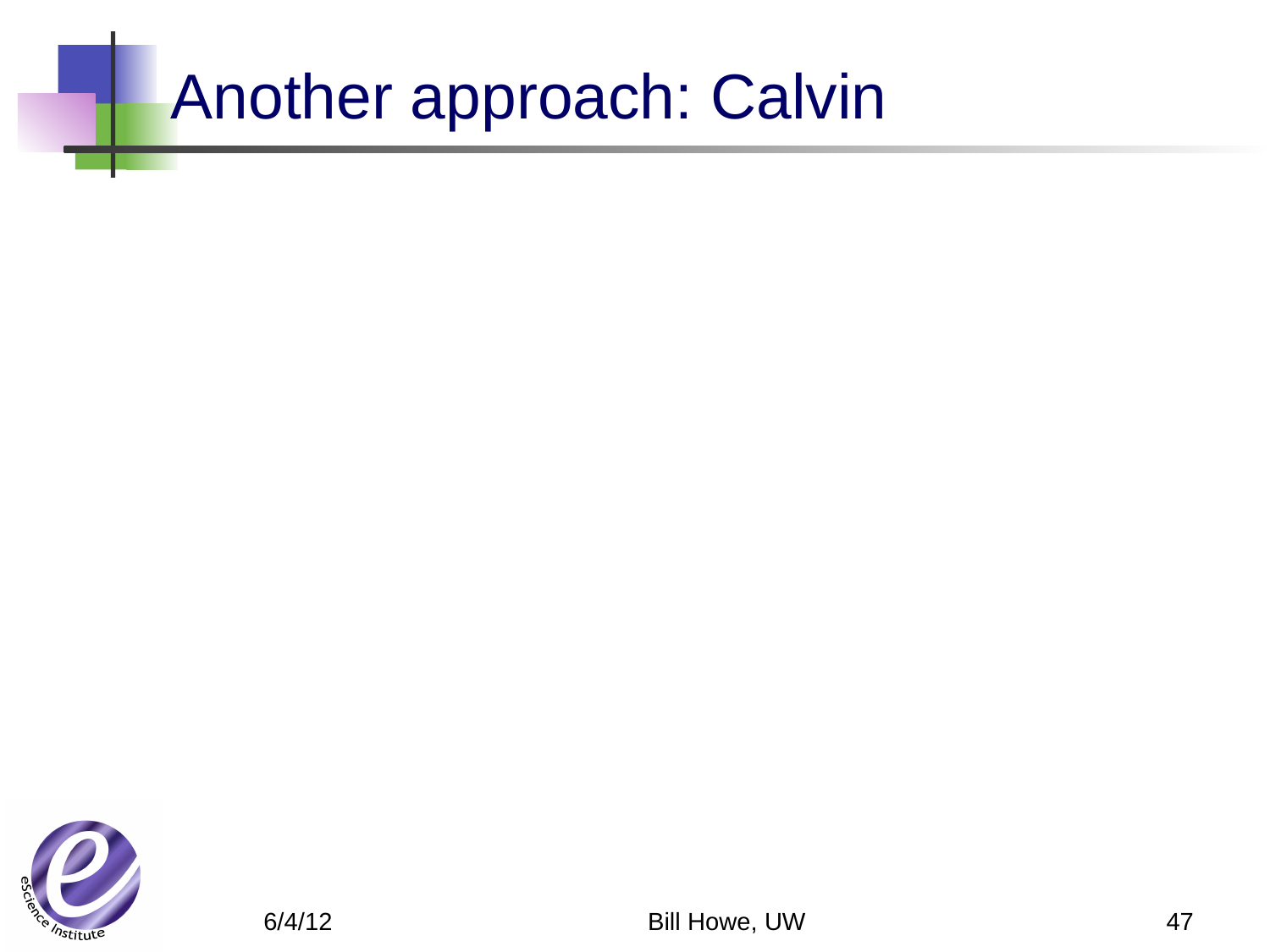

# Another approach: Calvin

Bill Howe, UW
47
6/4/12